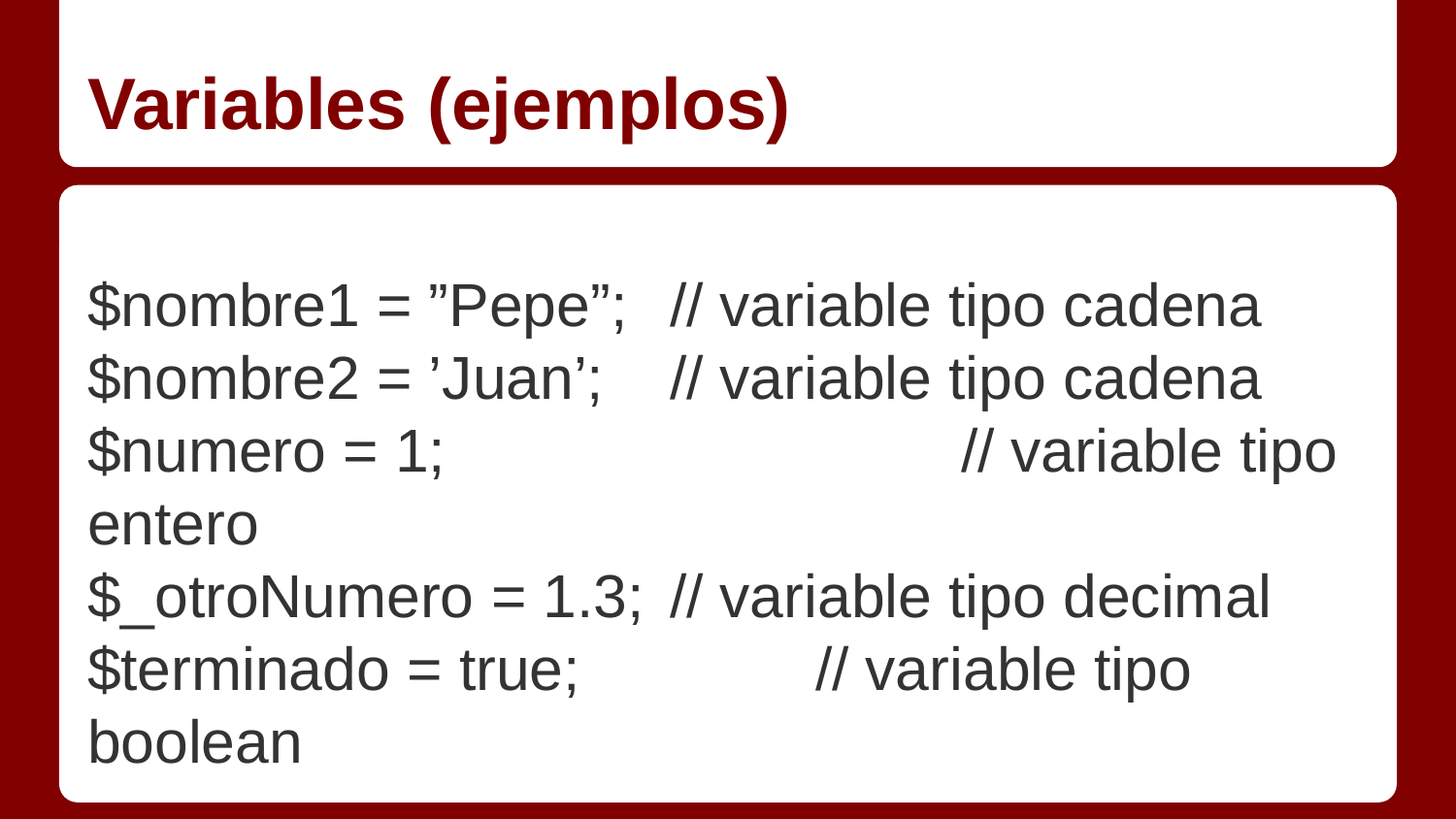

# Variables (ejemplos)
$nombre1 = ”Pepe”; 	// variable tipo cadena
$nombre2 = ’Juan’; 	// variable tipo cadena
$numero = 1;				// variable tipo entero
$_otroNumero = 1.3;	// variable tipo decimal
$terminado = true;		// variable tipo boolean